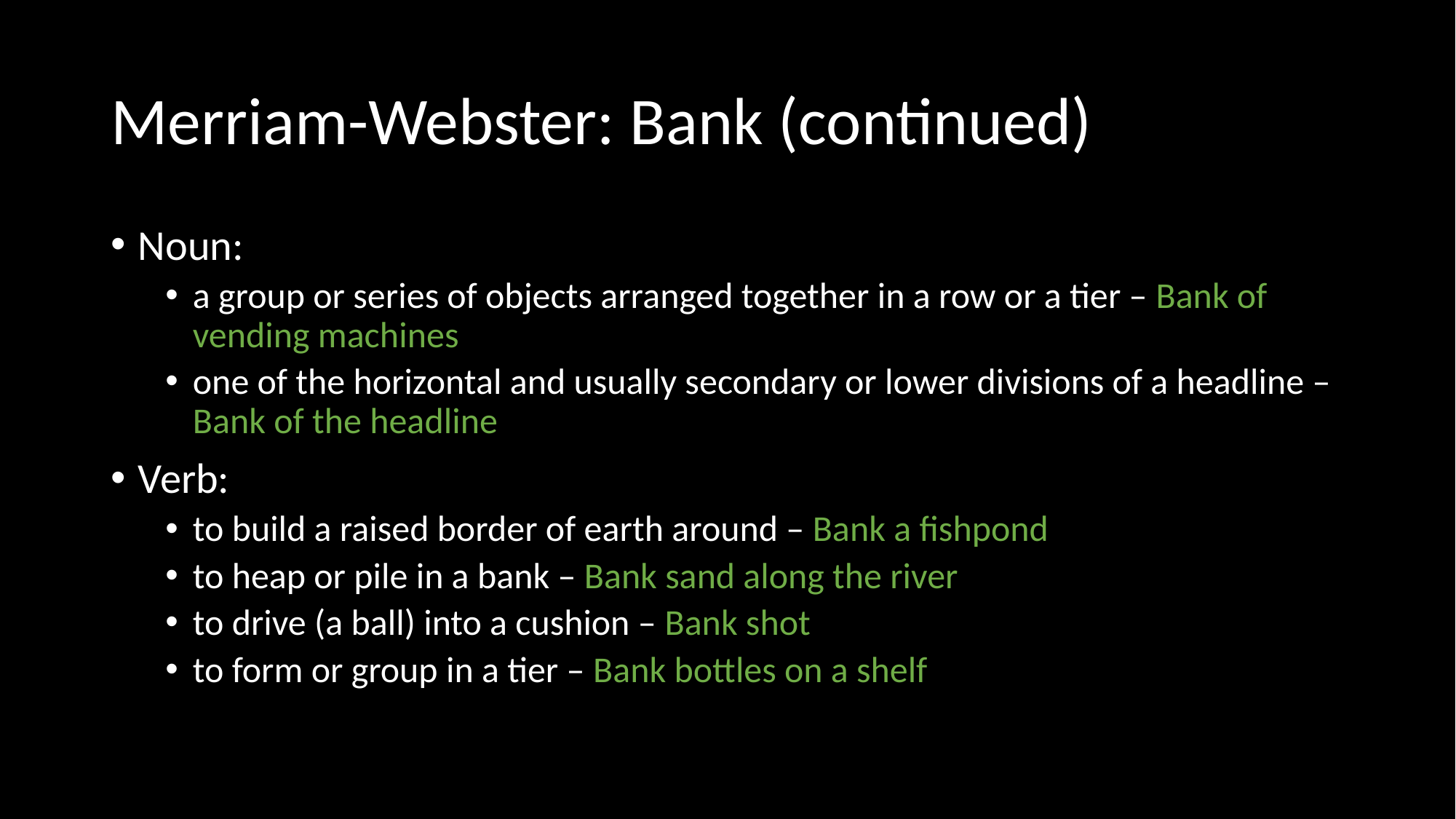

# Merriam-Webster: Bank (continued)
Noun:
a group or series of objects arranged together in a row or a tier – Bank of vending machines
one of the horizontal and usually secondary or lower divisions of a headline – Bank of the headline
Verb:
to build a raised border of earth around – Bank a fishpond
to heap or pile in a bank – Bank sand along the river
to drive (a ball) into a cushion – Bank shot
to form or group in a tier – Bank bottles on a shelf